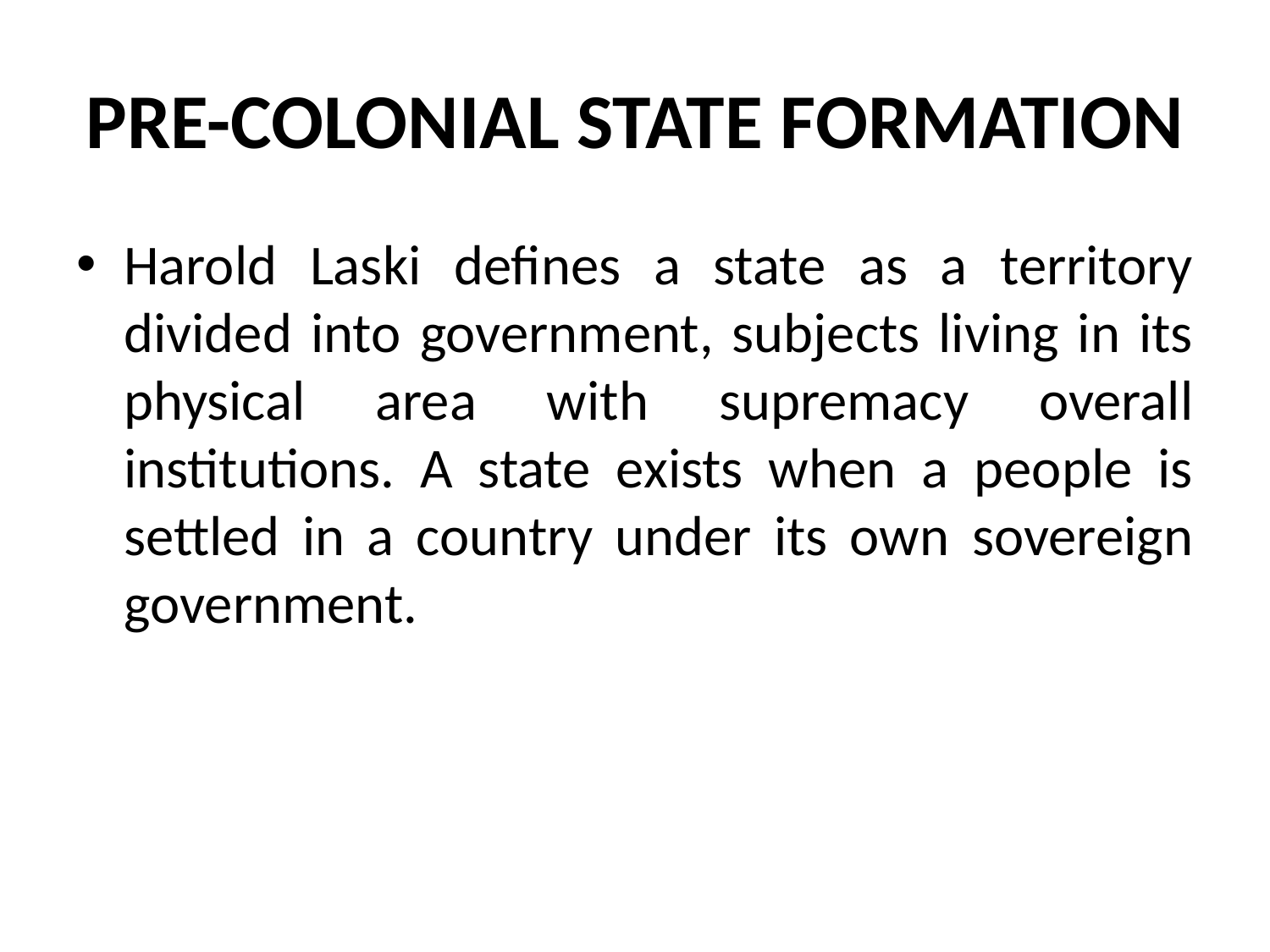

# PRE-COLONIAL STATE FORMATION
Harold Laski defines a state as a territory divided into government, subjects living in its physical area with supremacy overall institutions. A state exists when a people is settled in a country under its own sovereign government.